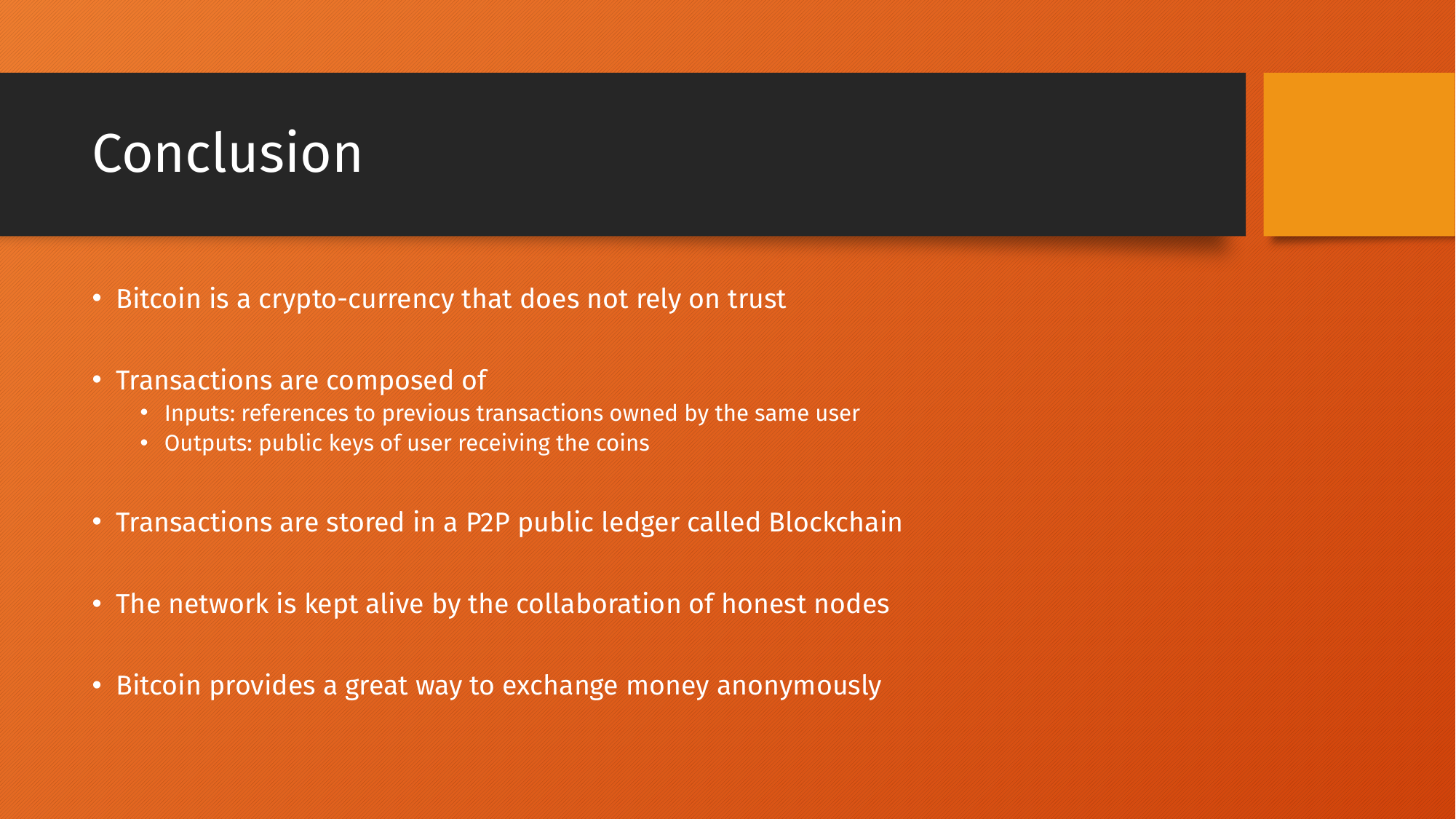

# Conclusion
Bitcoin is a crypto-currency that does not rely on trust

Transactions are composed of
Inputs: references to previous transactions owned by the same user
Outputs: public keys of user receiving the coins

Transactions are stored in a P2P public ledger called Blockchain

The network is kept alive by the collaboration of honest nodes

Bitcoin provides a great way to exchange money anonymously